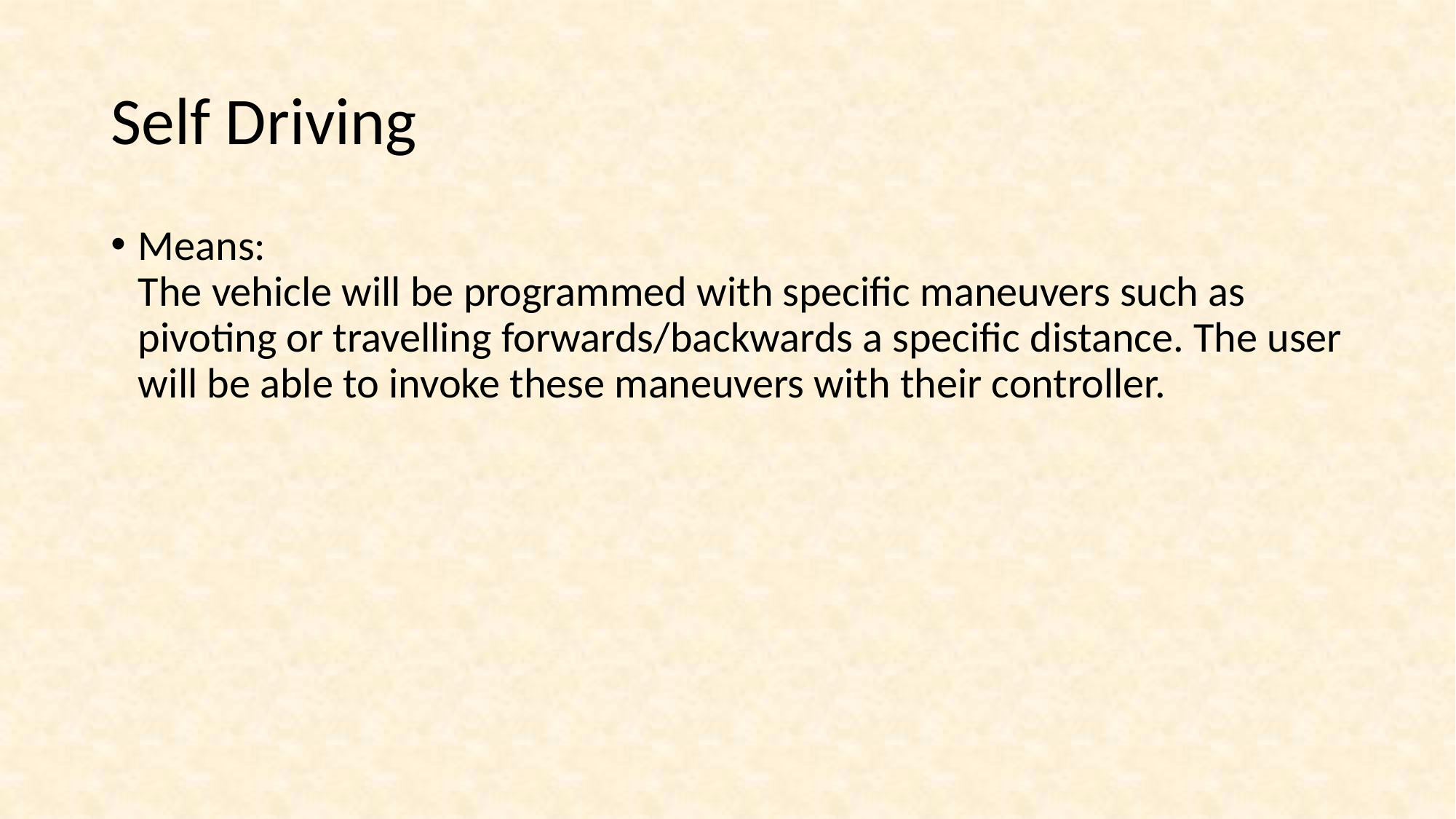

# Self Driving
Means:
The vehicle will be programmed with specific maneuvers such as pivoting or travelling forwards/backwards a specific distance. The user will be able to invoke these maneuvers with their controller.